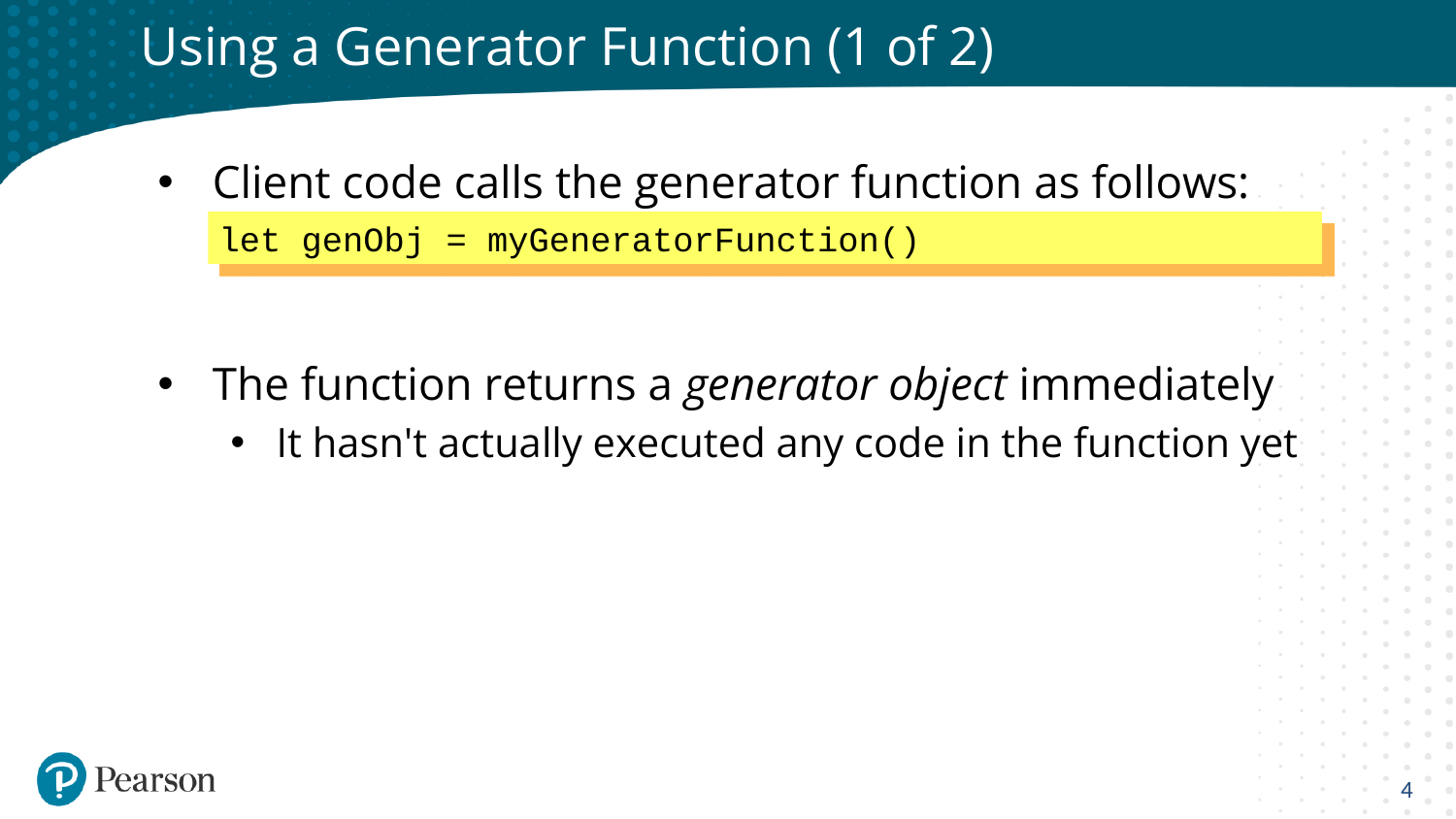

# Using a Generator Function (1 of 2)
Client code calls the generator function as follows:

The function returns a generator object immediately
It hasn't actually executed any code in the function yet
let genObj = myGeneratorFunction()
4